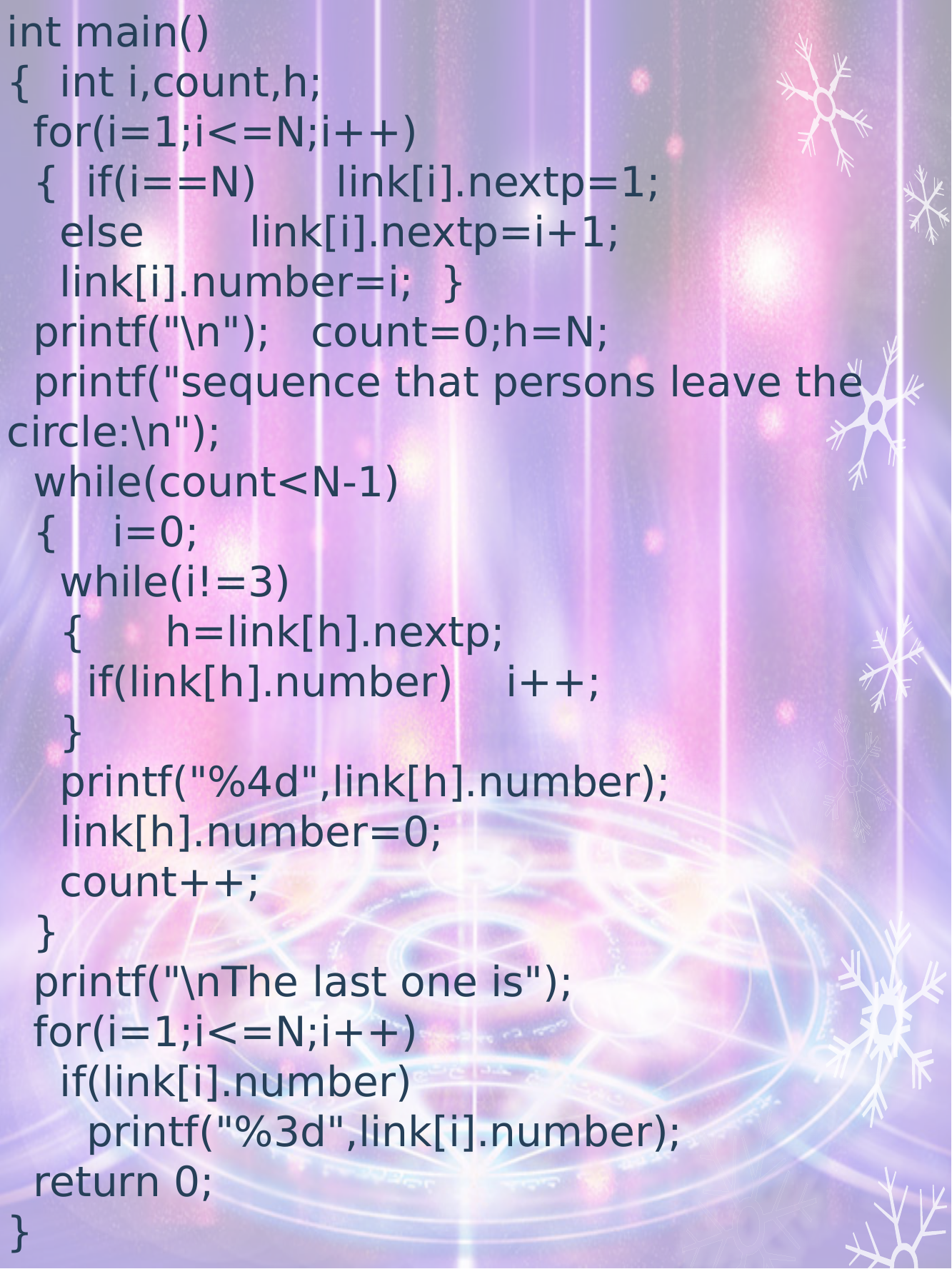

int main()
{  int i,count,h;
  for(i=1;i<=N;i++)
  {  if(i==N)      link[i].nextp=1;
    else        link[i].nextp=i+1;
    link[i].number=i;  }
  printf("\n");   count=0;h=N;
  printf("sequence that persons leave the circle:\n");
  while(count<N-1)
  {    i=0;
    while(i!=3)
    {      h=link[h].nextp;
      if(link[h].number)    i++;
    }
    printf("%4d",link[h].number);
    link[h].number=0;
    count++;
  }
  printf("\nThe last one is");
  for(i=1;i<=N;i++)
    if(link[i].number)
      printf("%3d",link[i].number);
  return 0;
}